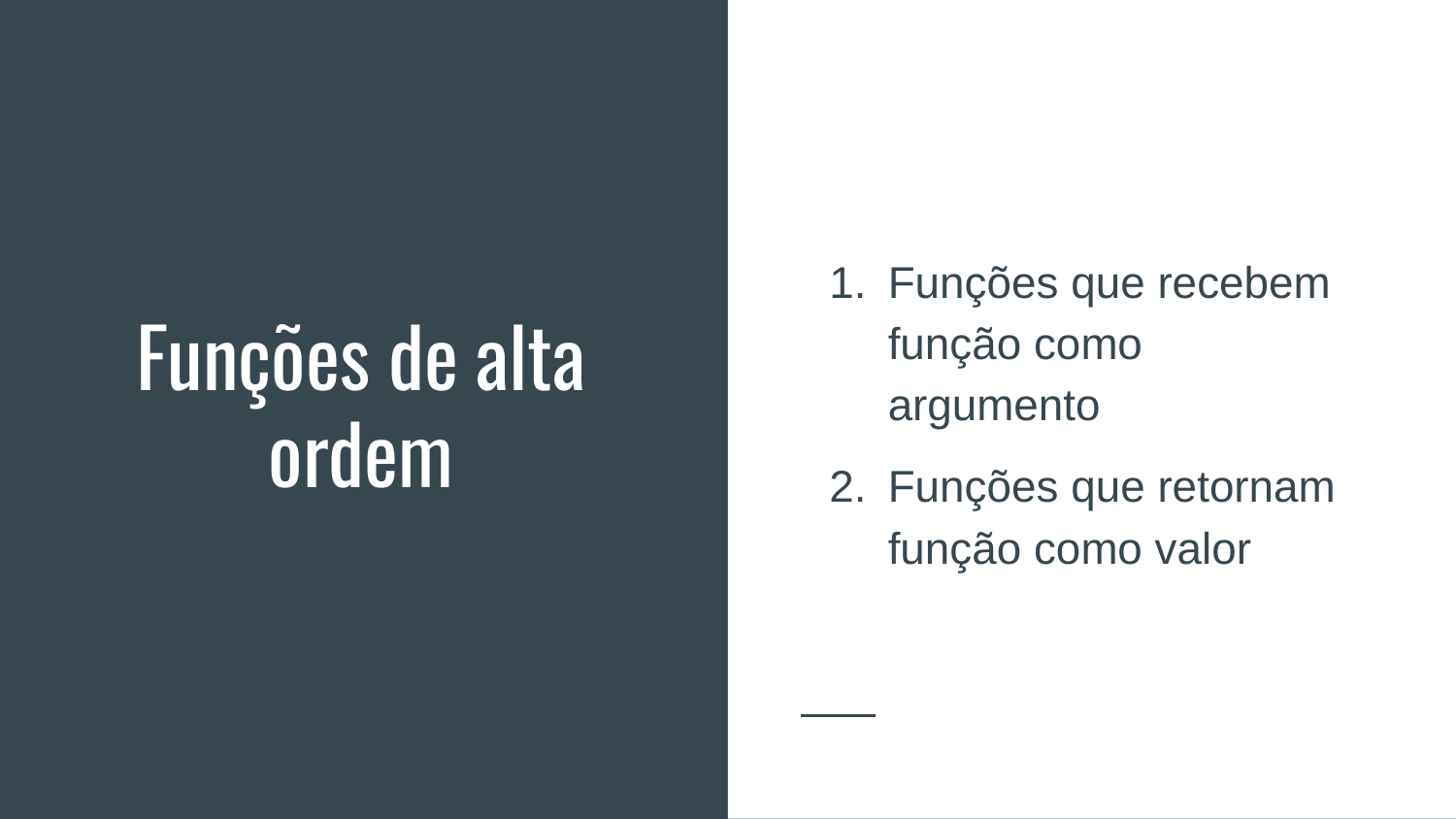

Funções que recebem função como argumento
Funções que retornam função como valor
# Funções de alta ordem